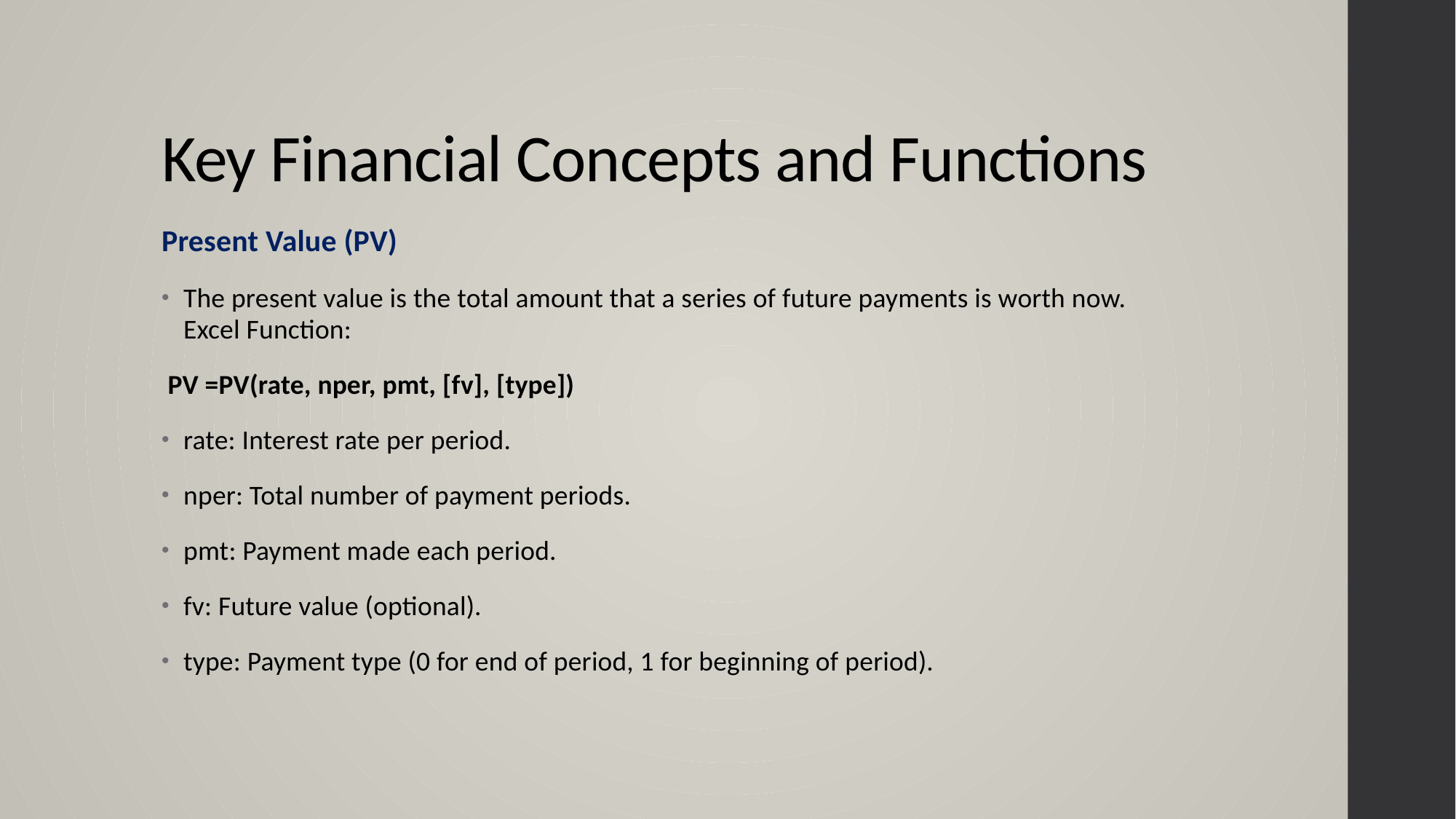

# Key Financial Concepts and Functions
Present Value (PV)
The present value is the total amount that a series of future payments is worth now. Excel Function:
 PV =PV(rate, nper, pmt, [fv], [type])
rate: Interest rate per period.
nper: Total number of payment periods.
pmt: Payment made each period.
fv: Future value (optional).
type: Payment type (0 for end of period, 1 for beginning of period).